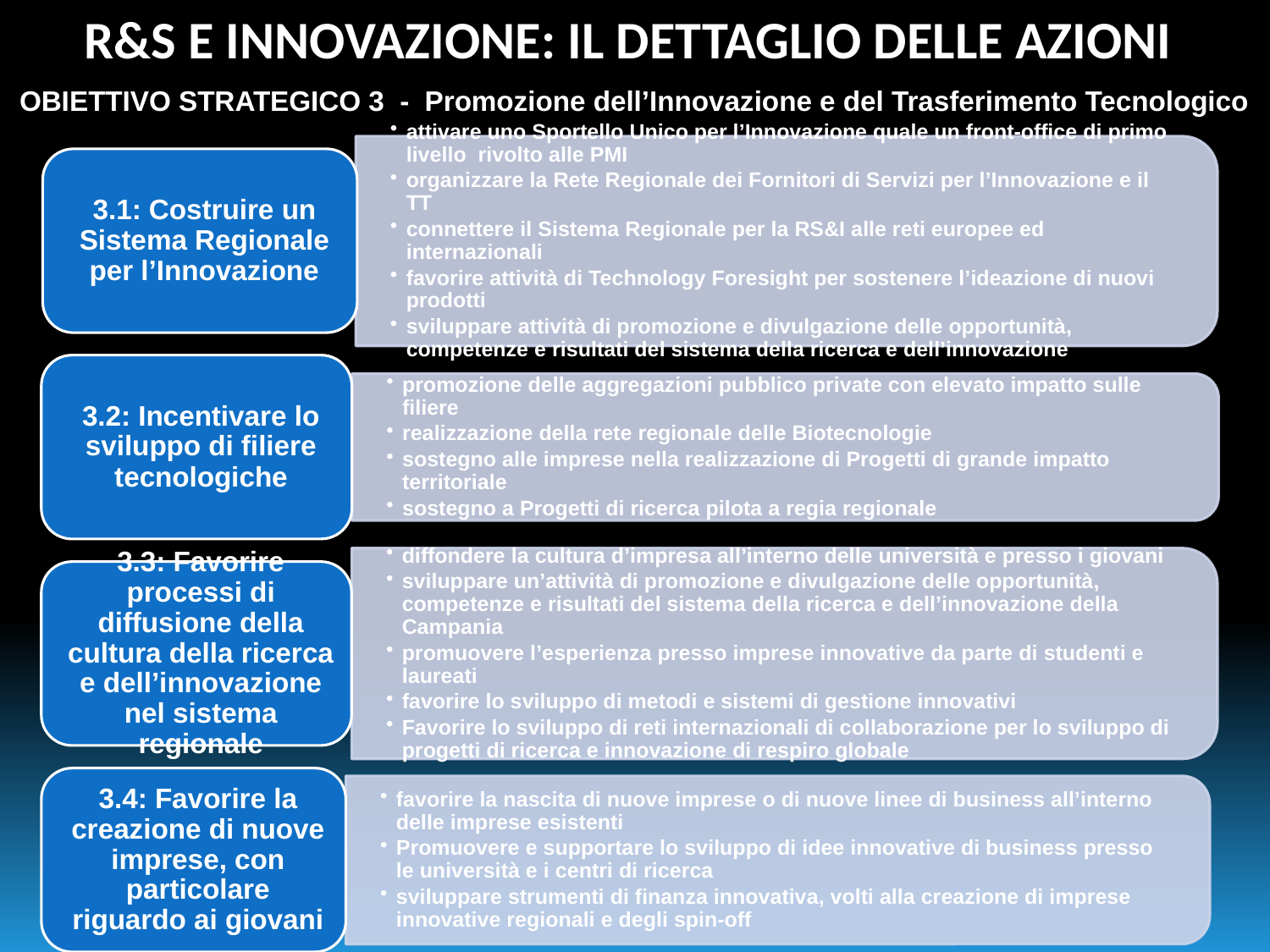

R&S E INNOVAZIONE: IL DETTAGLIO DELLE AZIONI
OBIETTIVO STRATEGICO 3  -  Promozione dell’Innovazione e del Trasferimento Tecnologico
attivare uno Sportello Unico per l’Innovazione quale un front-office di primo livello  rivolto alle PMI
organizzare la Rete Regionale dei Fornitori di Servizi per l’Innovazione e il TT
connettere il Sistema Regionale per la RS&I alle reti europee ed internazionali
favorire attività di Technology Foresight per sostenere l’ideazione di nuovi prodotti
sviluppare attività di promozione e divulgazione delle opportunità, competenze e risultati del sistema della ricerca e dell’innovazione
3.1: Costruire un Sistema Regionale per l’Innovazione
promozione delle aggregazioni pubblico private con elevato impatto sulle filiere
realizzazione della rete regionale delle Biotecnologie
sostegno alle imprese nella realizzazione di Progetti di grande impatto territoriale
sostegno a Progetti di ricerca pilota a regia regionale
3.2: Incentivare lo sviluppo di filiere tecnologiche
diffondere la cultura d’impresa all’interno delle università e presso i giovani
sviluppare un’attività di promozione e divulgazione delle opportunità, competenze e risultati del sistema della ricerca e dell’innovazione della Campania
promuovere l’esperienza presso imprese innovative da parte di studenti e laureati
favorire lo sviluppo di metodi e sistemi di gestione innovativi
Favorire lo sviluppo di reti internazionali di collaborazione per lo sviluppo di progetti di ricerca e innovazione di respiro globale
3.3: Favorire processi di diffusione della cultura della ricerca e dell’innovazione nel sistema regionale
favorire la nascita di nuove imprese o di nuove linee di business all’interno delle imprese esistenti
Promuovere e supportare lo sviluppo di idee innovative di business presso le università e i centri di ricerca
sviluppare strumenti di finanza innovativa, volti alla creazione di imprese innovative regionali e degli spin-off
3.4: Favorire la creazione di nuove imprese, con particolare riguardo ai giovani